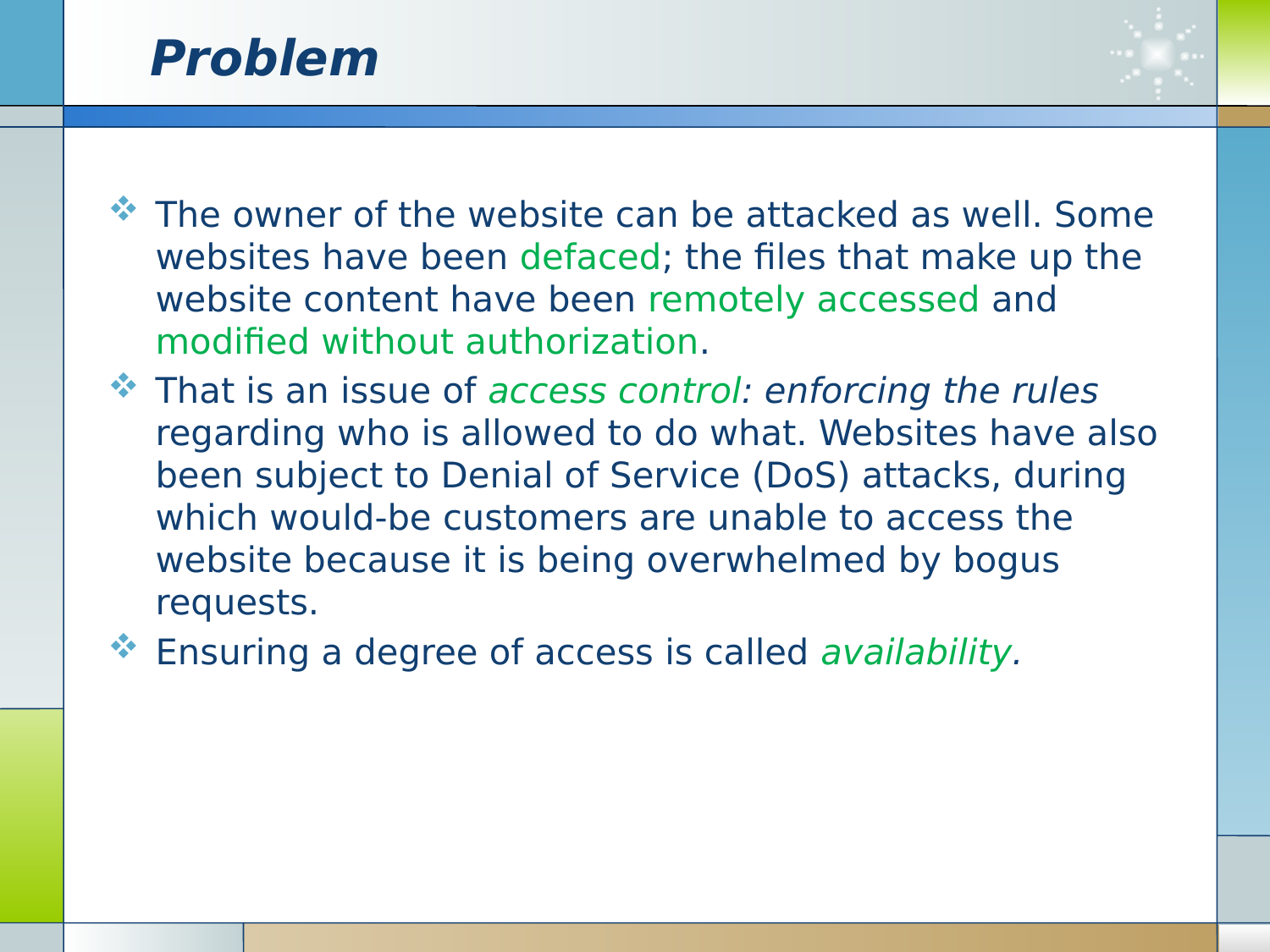

# Problem

The owner of the website can be attacked as well. Some websites have been defaced; the files that make up the website content have been remotely accessed and modified without authorization.
That is an issue of access control: enforcing the rules regarding who is allowed to do what. Websites have also been subject to Denial of Service (DoS) attacks, during which would-be customers are unable to access the website because it is being overwhelmed by bogus requests.
Ensuring a degree of access is called availability.